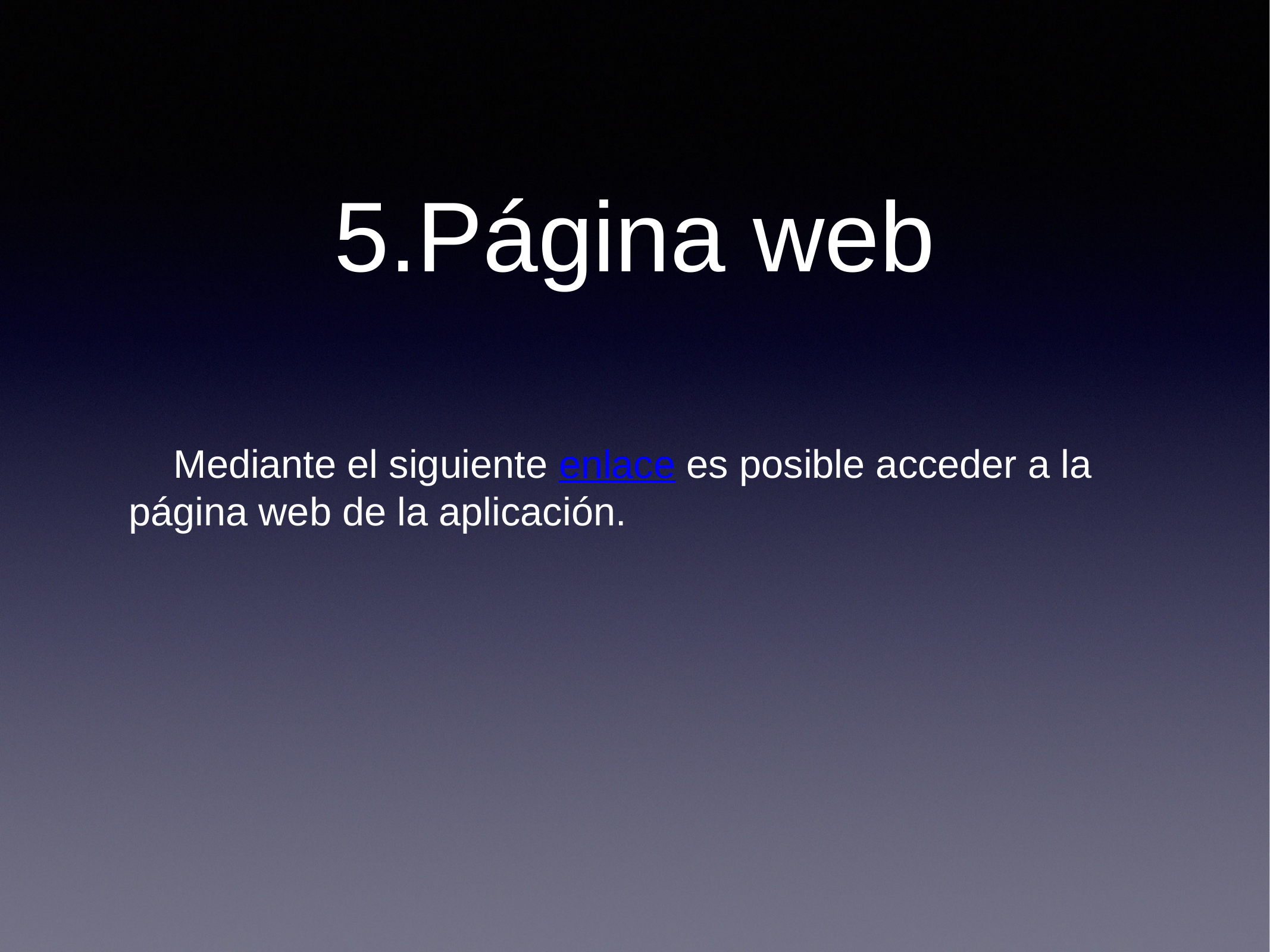

# 5.Página web

Mediante el siguiente enlace es posible acceder a la página web de la aplicación.